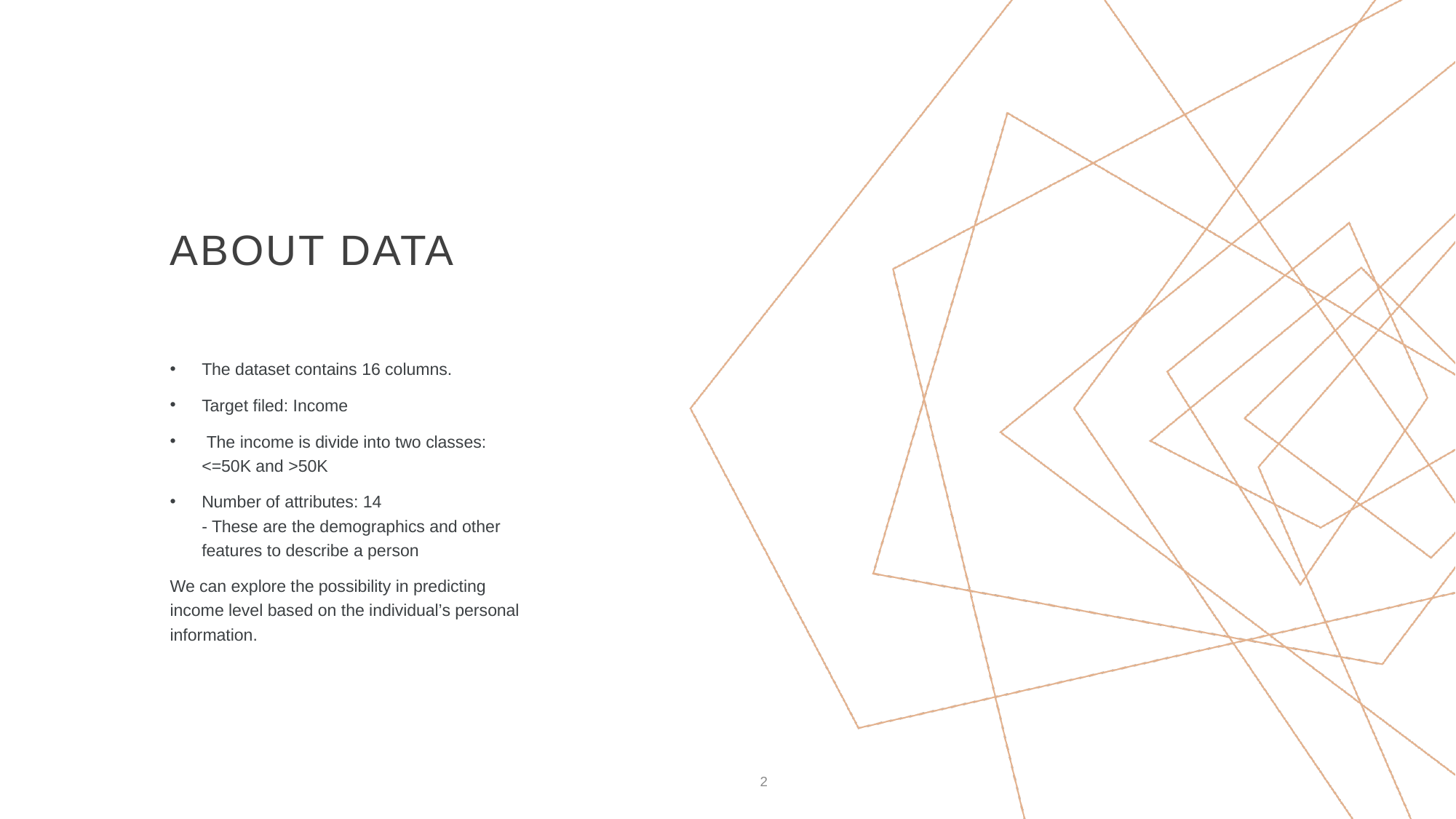

# ABOUT Data
The dataset contains 16 columns.
Target filed: Income
 The income is divide into two classes: <=50K and >50K
Number of attributes: 14
- These are the demographics and other features to describe a person
We can explore the possibility in predicting income level based on the individual’s personal information.

2